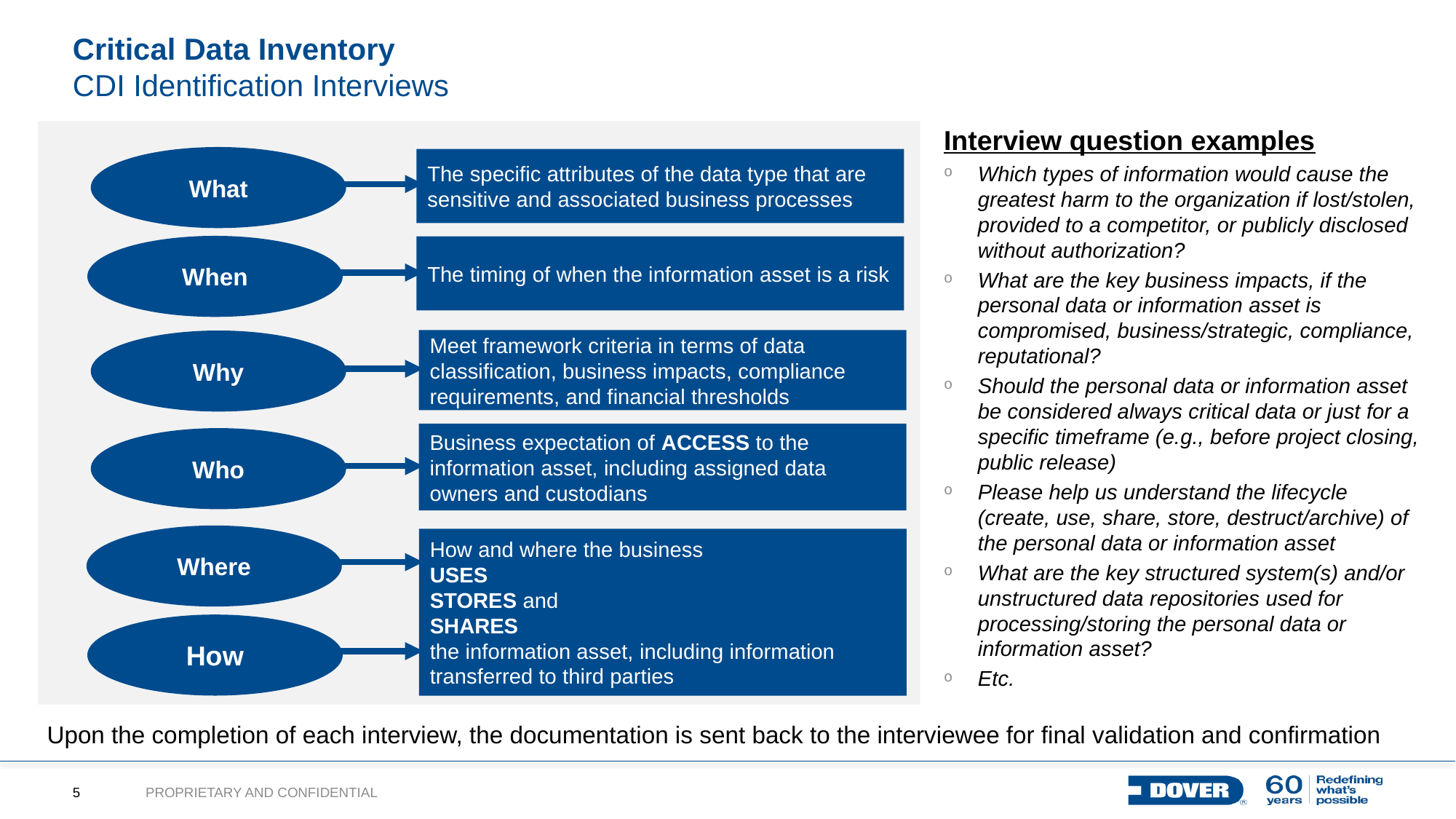

# Critical Data Inventory CDI Identification Interviews
Interview question examples
Which types of information would cause the greatest harm to the organization if lost/stolen, provided to a competitor, or publicly disclosed without authorization?
What are the key business impacts, if the personal data or information asset is compromised, business/strategic, compliance, reputational?
Should the personal data or information asset be considered always critical data or just for a specific timeframe (e.g., before project closing, public release)
Please help us understand the lifecycle (create, use, share, store, destruct/archive) of the personal data or information asset
What are the key structured system(s) and/or unstructured data repositories used for processing/storing the personal data or information asset?
Etc.

What
The specific attributes of the data type that are sensitive and associated business processes
When
The timing of when the information asset is a risk
Meet framework criteria in terms of data classification, business impacts, compliance requirements, and financial thresholds
Why
Business expectation of ACCESS to the information asset, including assigned data owners and custodians
Who
Where
How and where the business
USES
STORES and
SHARES
the information asset, including information transferred to third parties
How
Upon the completion of each interview, the documentation is sent back to the interviewee for final validation and confirmation